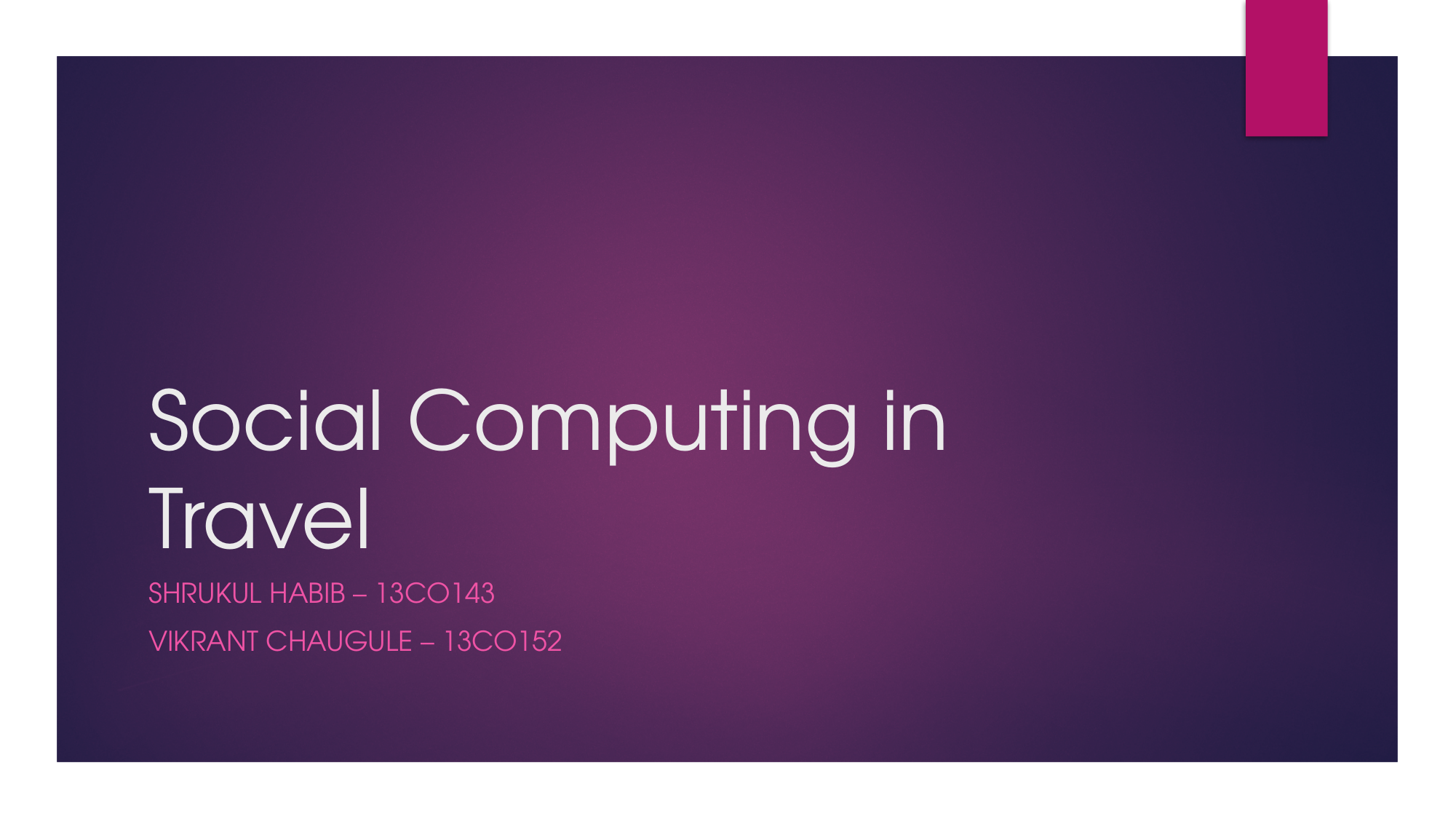

# Social Computing in Travel
Shrukul habib – 13co143
Vikrant Chaugule – 13co152